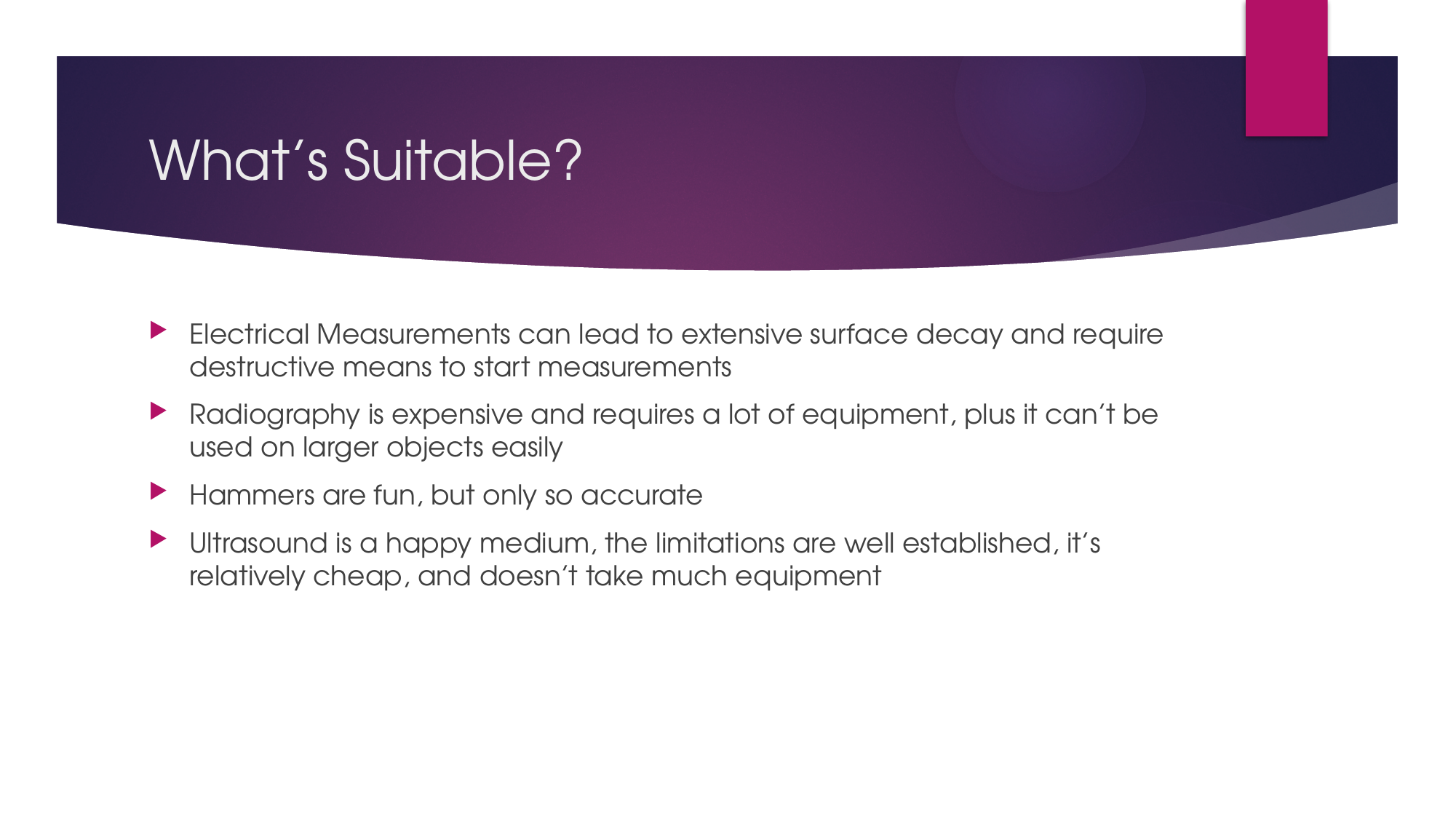

# What’s Suitable?
Electrical Measurements can lead to extensive surface decay and require destructive means to start measurements
Radiography is expensive and requires a lot of equipment, plus it can’t be used on larger objects easily
Hammers are fun, but only so accurate
Ultrasound is a happy medium, the limitations are well established, it’s relatively cheap, and doesn’t take much equipment